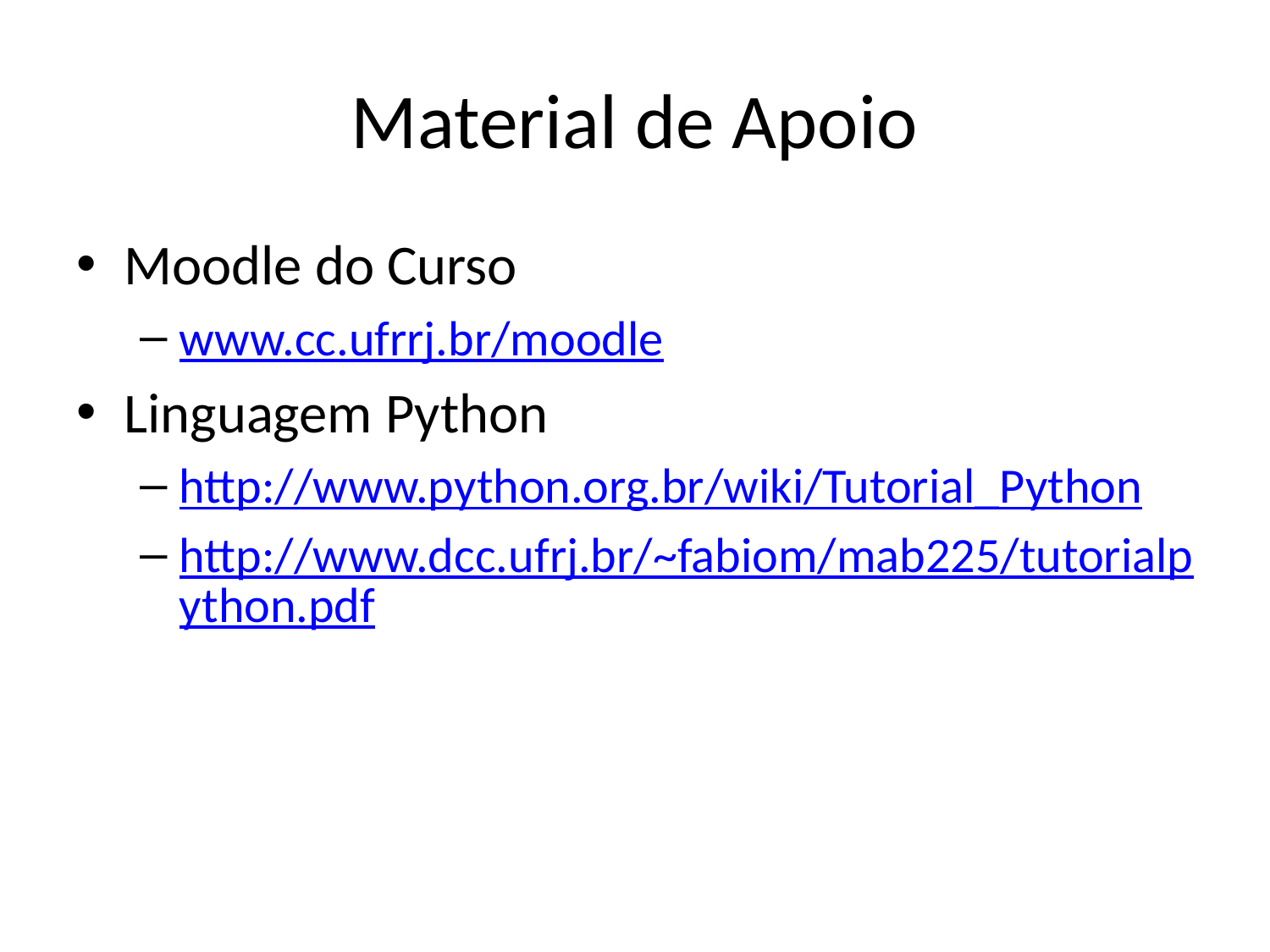

# Material de Apoio
Moodle do Curso
www.cc.ufrrj.br/moodle
Linguagem Python
http://www.python.org.br/wiki/Tutorial_Python
http://www.dcc.ufrj.br/~fabiom/mab225/tutorialpython.pdf